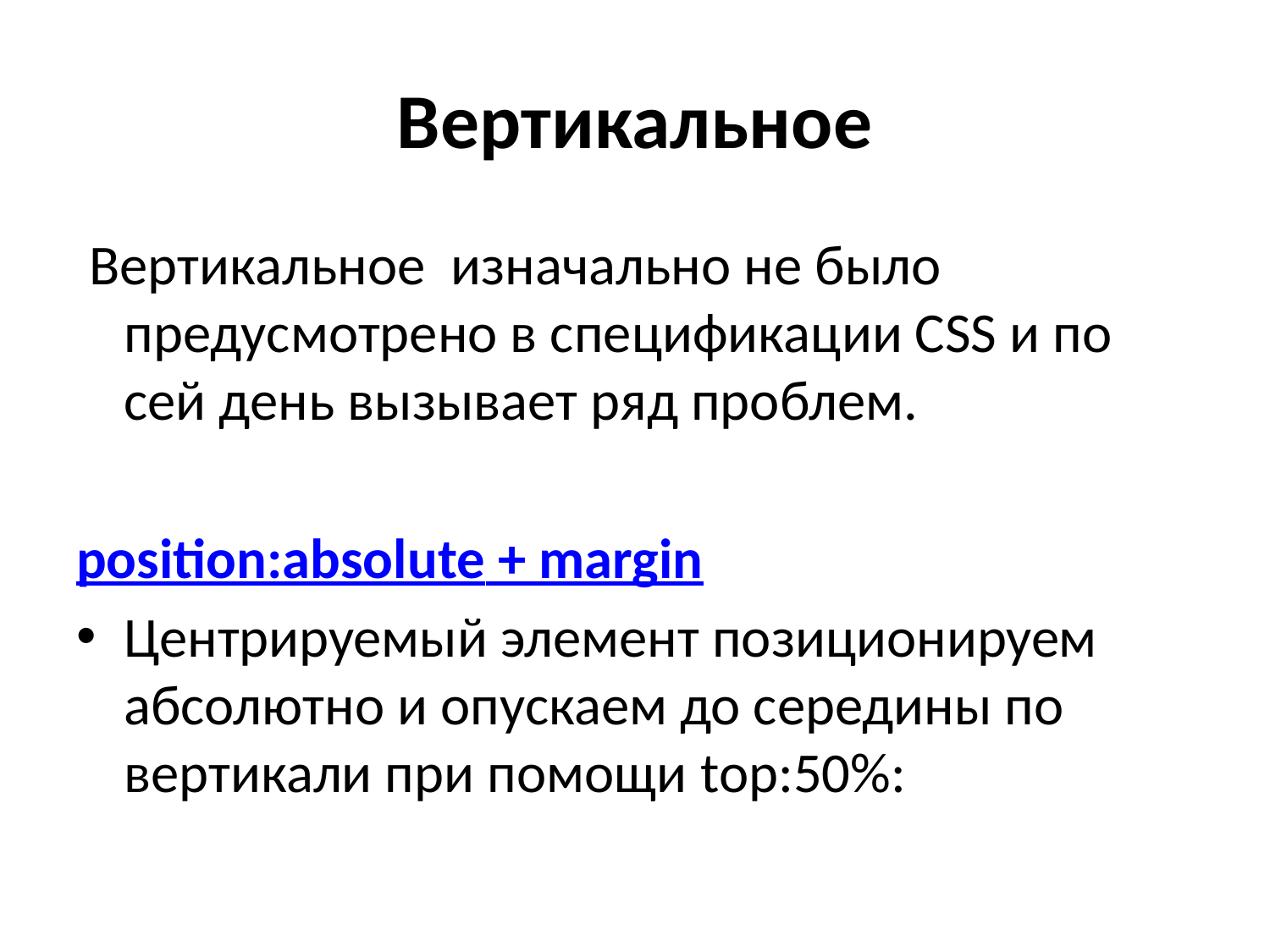

# Вертикальное
 Вертикальное  изначально не было предусмотрено в спецификации CSS и по сей день вызывает ряд проблем.

position:absolute + margin
Центрируемый элемент позиционируем абсолютно и опускаем до середины по вертикали при помощи top:50%: